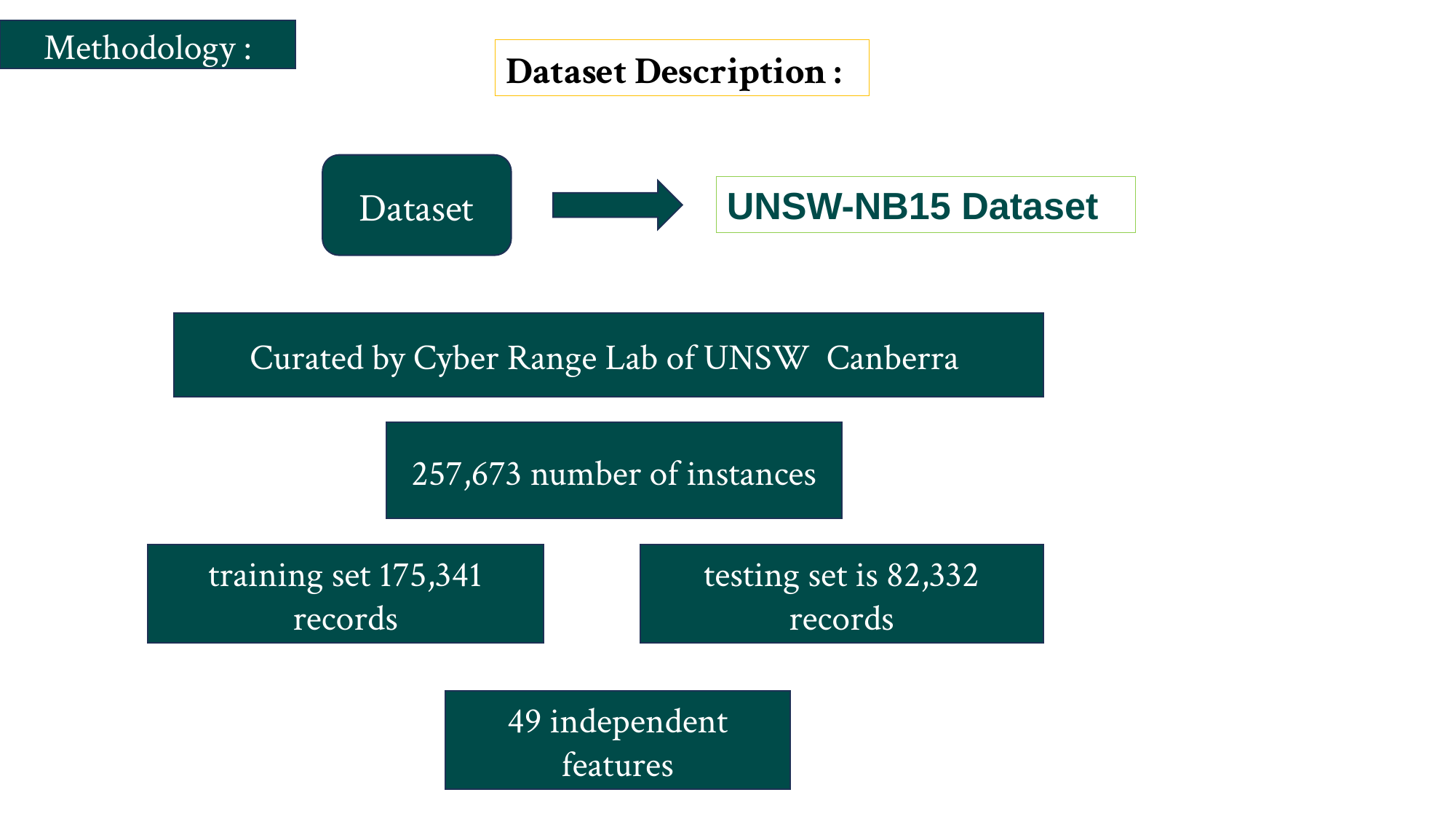

Methodology :
Dataset Description :
Dataset
UNSW-NB15 Dataset

Curated by Cyber Range Lab of UNSW  Canberra
257,673 number of instances
testing set is 82,332 records
training set 175,341 records
49 independent features